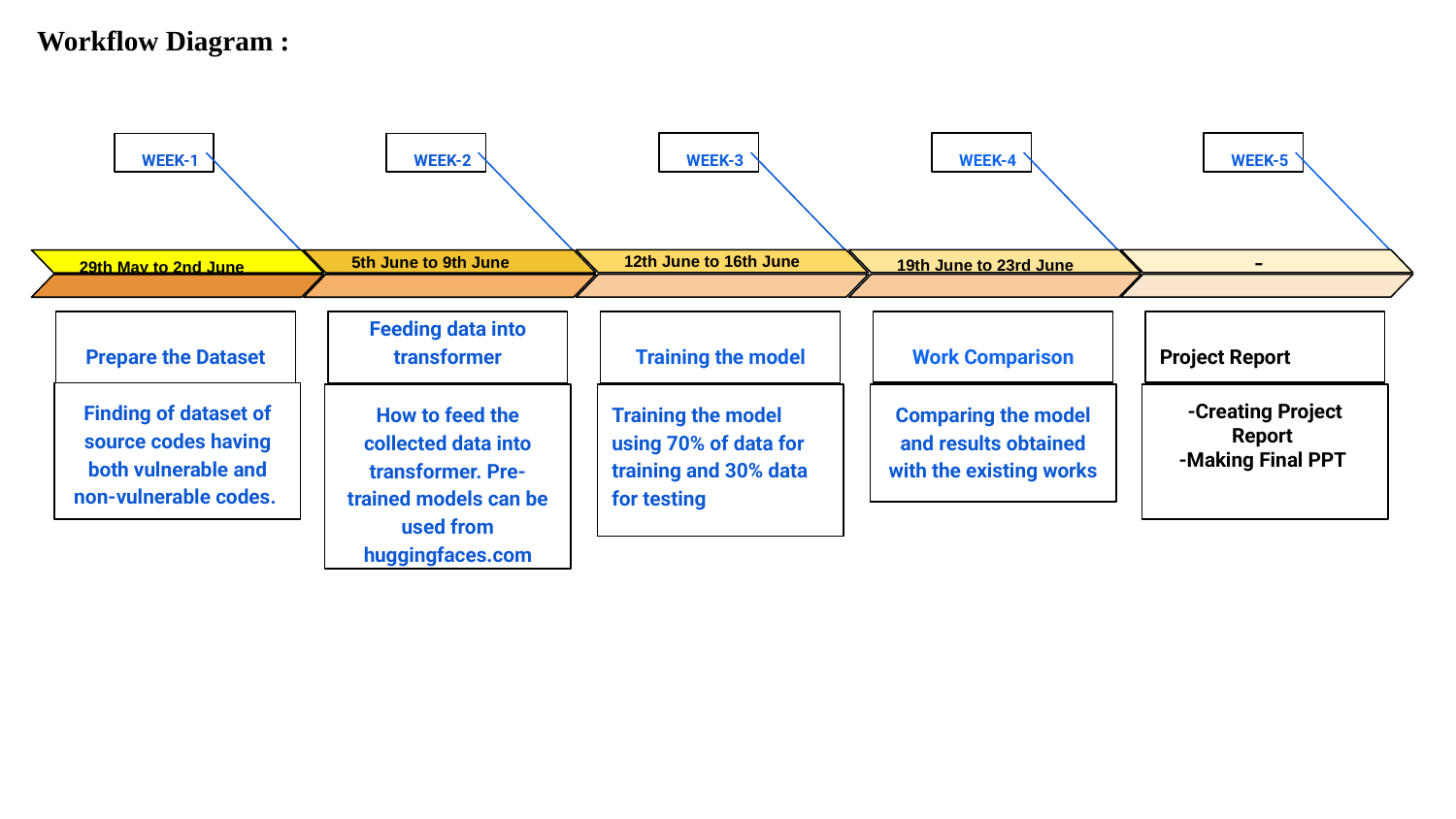

Workflow Diagram :
WEEK-4
19th June to 23rd June

Work Comparison
Comparing the model and results obtained with the existing works
WEEK-3
12th June to 16th June

Training the model
Training the model using 70% of data for training and 30% data for testing
WEEK-5
-

Project Report
-Creating Project Report
-Making Final PPT
WEEK-1
29th May to 2nd June

Prepare the Dataset
Finding of dataset of source codes having both vulnerable and non-vulnerable codes.

WEEK-2
5th June to 9th June

Feeding data into transformer
How to feed the collected data into transformer. Pre-trained models can be used from huggingfaces.com